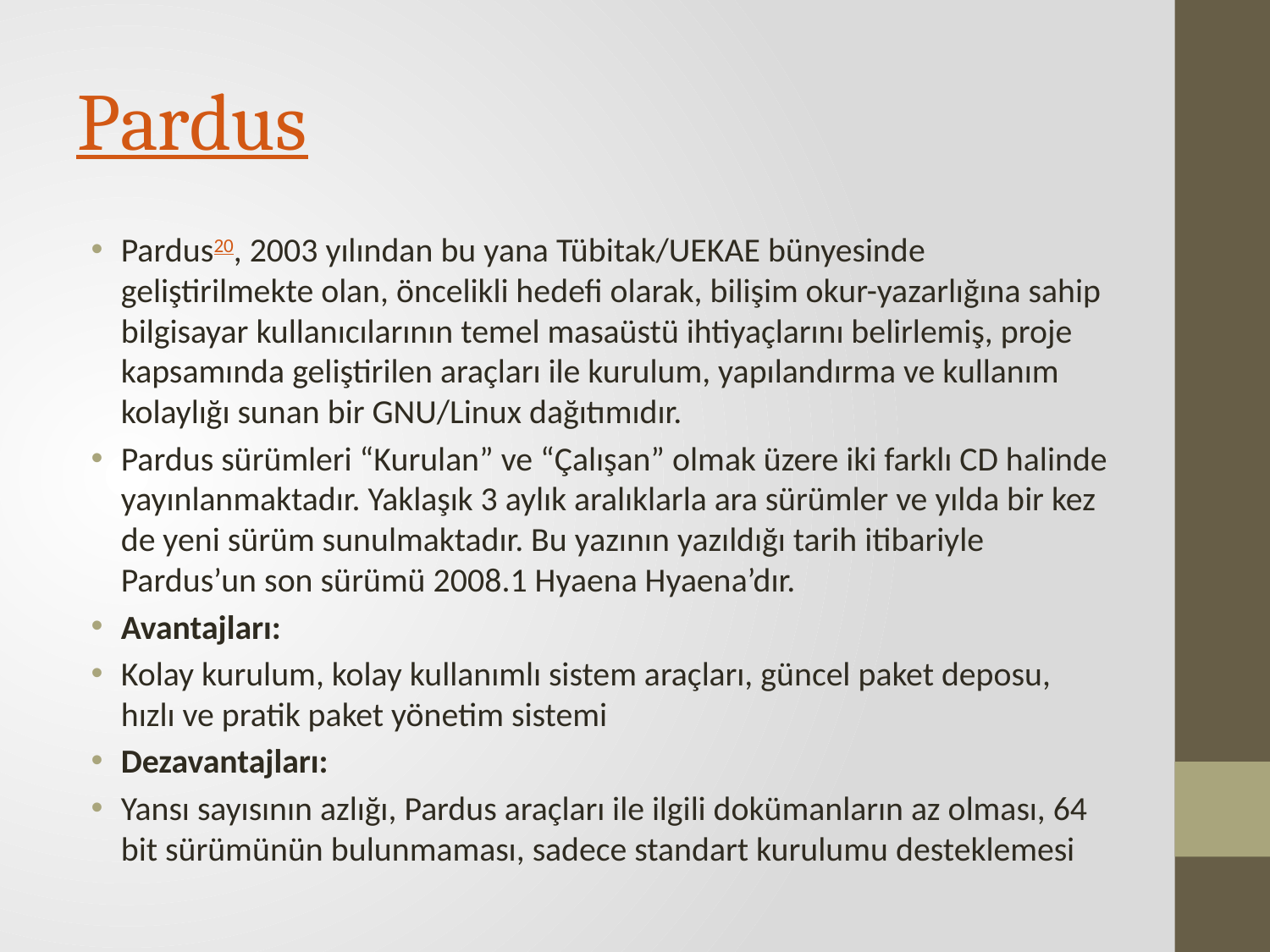

# Pardus
Pardus20, 2003 yılından bu yana Tübitak/UEKAE bünyesinde geliştirilmekte olan, öncelikli hedefi olarak, bilişim okur-yazarlığına sahip bilgisayar kullanıcılarının temel masaüstü ihtiyaçlarını belirlemiş, proje kapsamında geliştirilen araçları ile kurulum, yapılandırma ve kullanım kolaylığı sunan bir GNU/Linux dağıtımıdır.
Pardus sürümleri “Kurulan” ve “Çalışan” olmak üzere iki farklı CD halinde yayınlanmaktadır. Yaklaşık 3 aylık aralıklarla ara sürümler ve yılda bir kez de yeni sürüm sunulmaktadır. Bu yazının yazıldığı tarih itibariyle Pardus’un son sürümü 2008.1 Hyaena Hyaena’dır.
Avantajları:
Kolay kurulum, kolay kullanımlı sistem araçları, güncel paket deposu, hızlı ve pratik paket yönetim sistemi
Dezavantajları:
Yansı sayısının azlığı, Pardus araçları ile ilgili dokümanların az olması, 64 bit sürümünün bulunmaması, sadece standart kurulumu desteklemesi